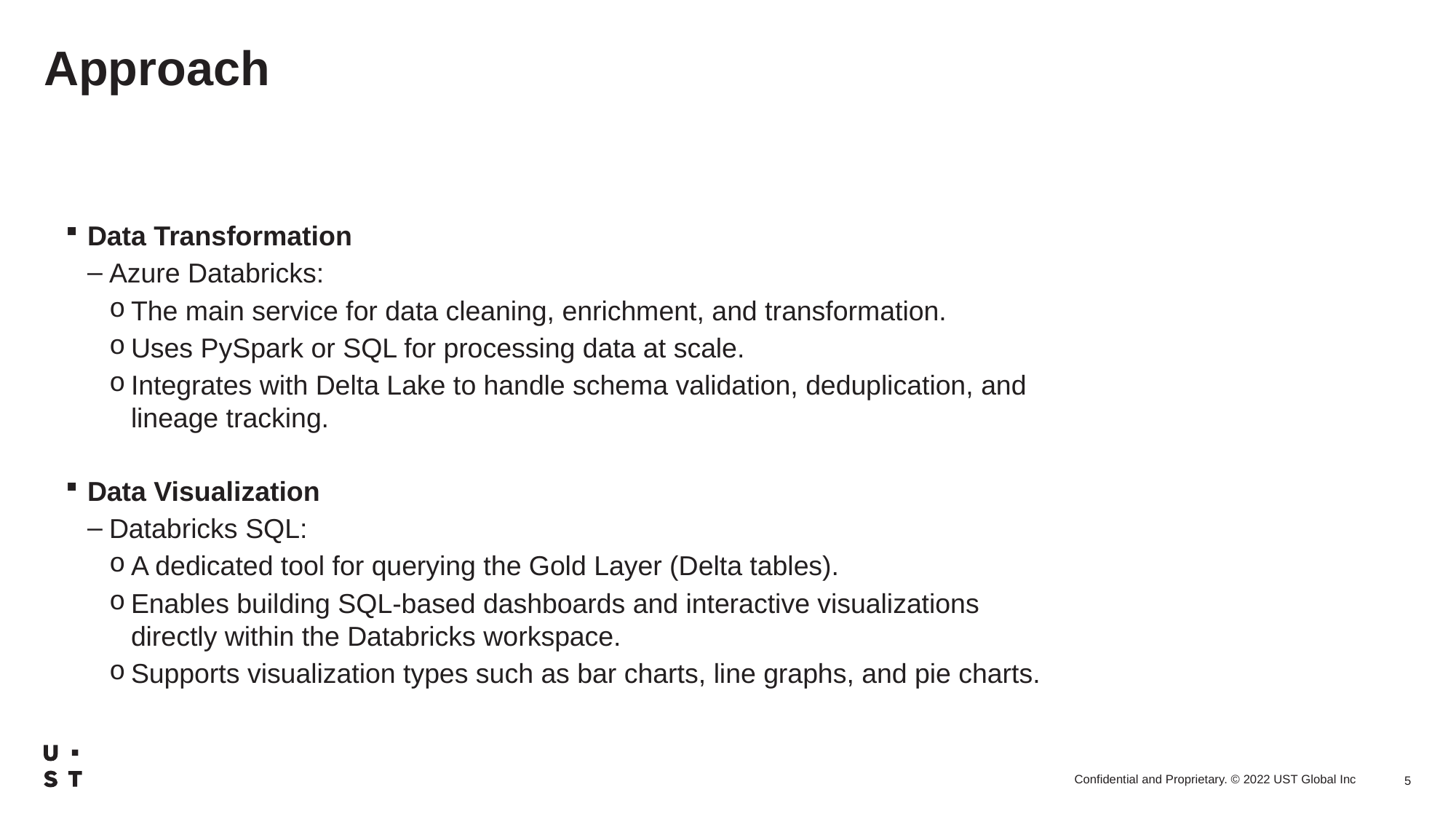

# Approach
Data Transformation
Azure Databricks:
The main service for data cleaning, enrichment, and transformation.
Uses PySpark or SQL for processing data at scale.
Integrates with Delta Lake to handle schema validation, deduplication, and lineage tracking.

Data Visualization
Databricks SQL:
A dedicated tool for querying the Gold Layer (Delta tables).
Enables building SQL-based dashboards and interactive visualizations directly within the Databricks workspace.
Supports visualization types such as bar charts, line graphs, and pie charts.